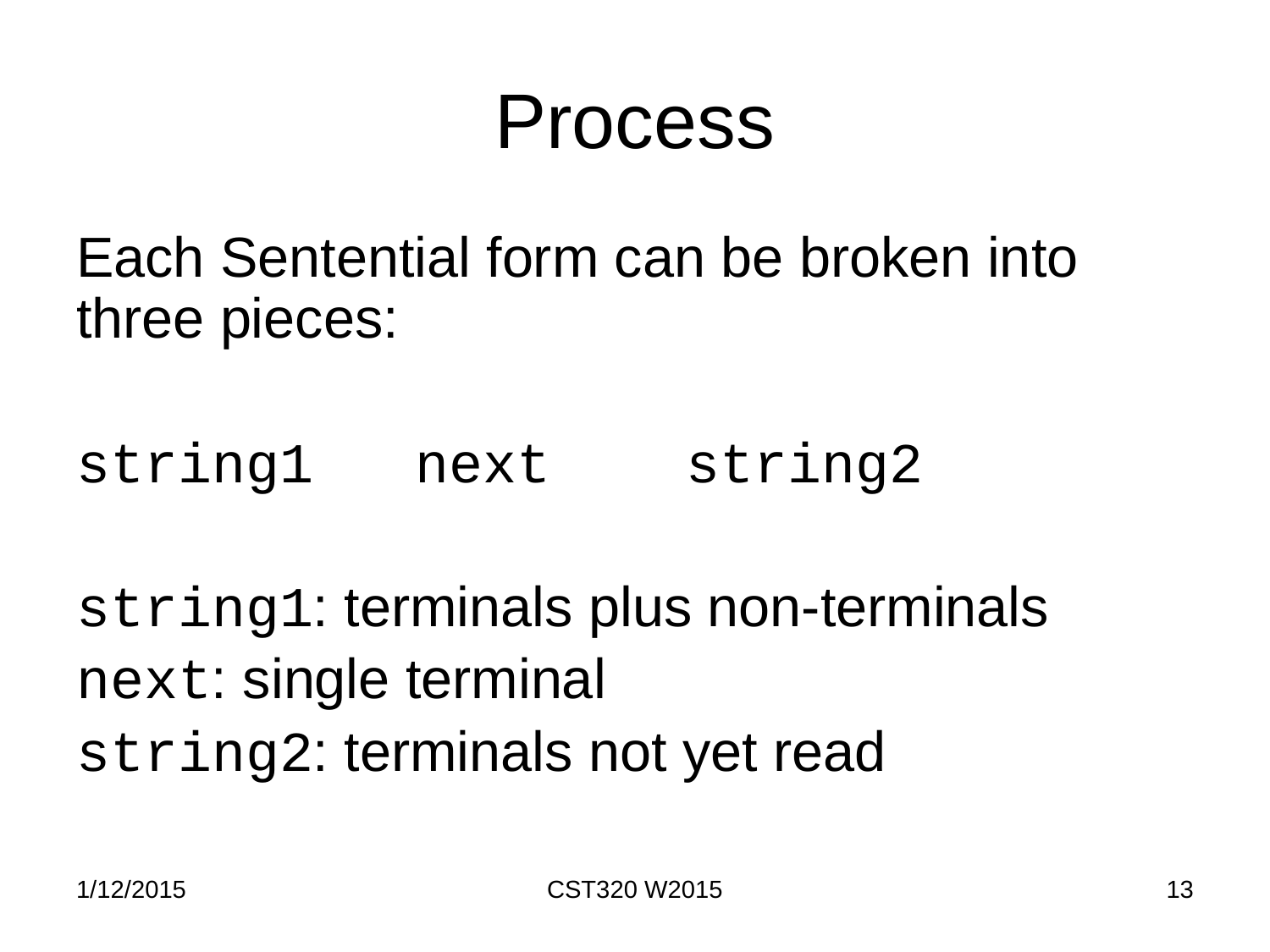

# Process
Each Sentential form can be broken into three pieces:

string1   next    string2

string1: terminals plus non-terminals
next: single terminal
string2: terminals not yet read
1/12/2015
CST320 W2015
13